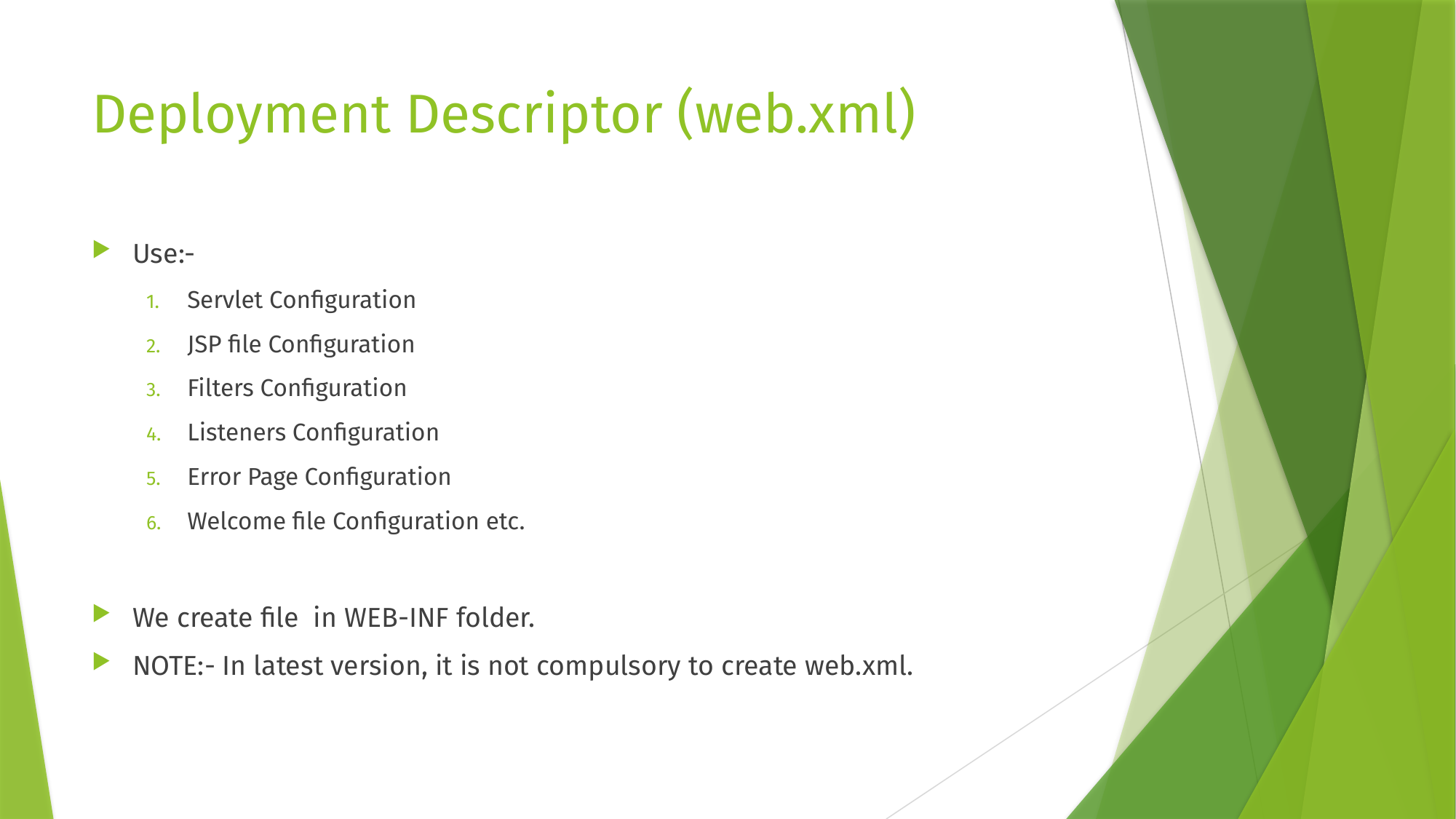

# Deployment Descriptor (web.xml)
Use:-
Servlet Configuration
JSP file Configuration
Filters Configuration
Listeners Configuration
Error Page Configuration
Welcome file Configuration etc.

We create file  in WEB-INF folder.
NOTE:- In latest version, it is not compulsory to create web.xml.